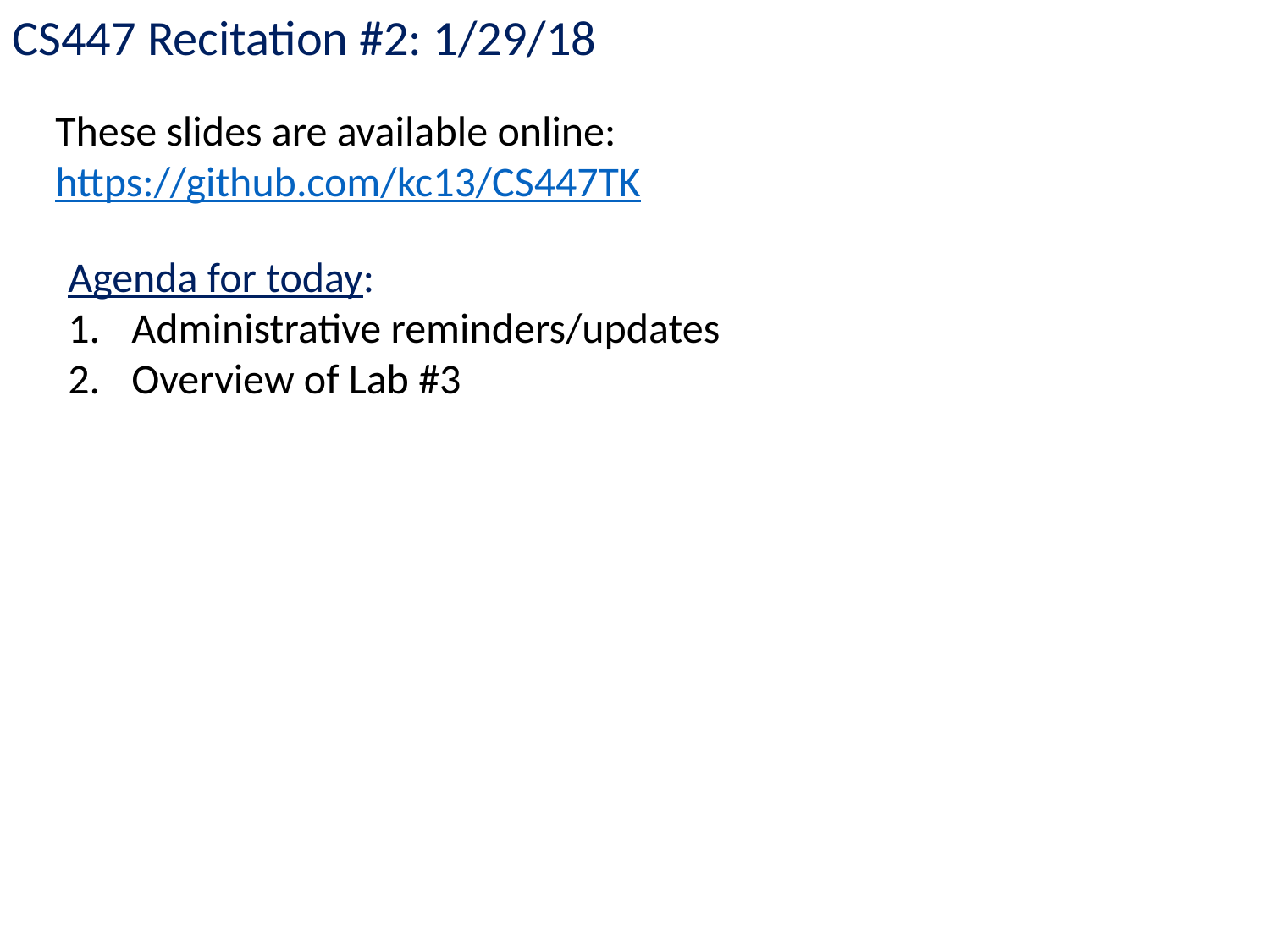

CS447 Recitation #2: 1/29/18
These slides are available online:
https://github.com/kc13/CS447TK
Agenda for today:
Administrative reminders/updates
Overview of Lab #3